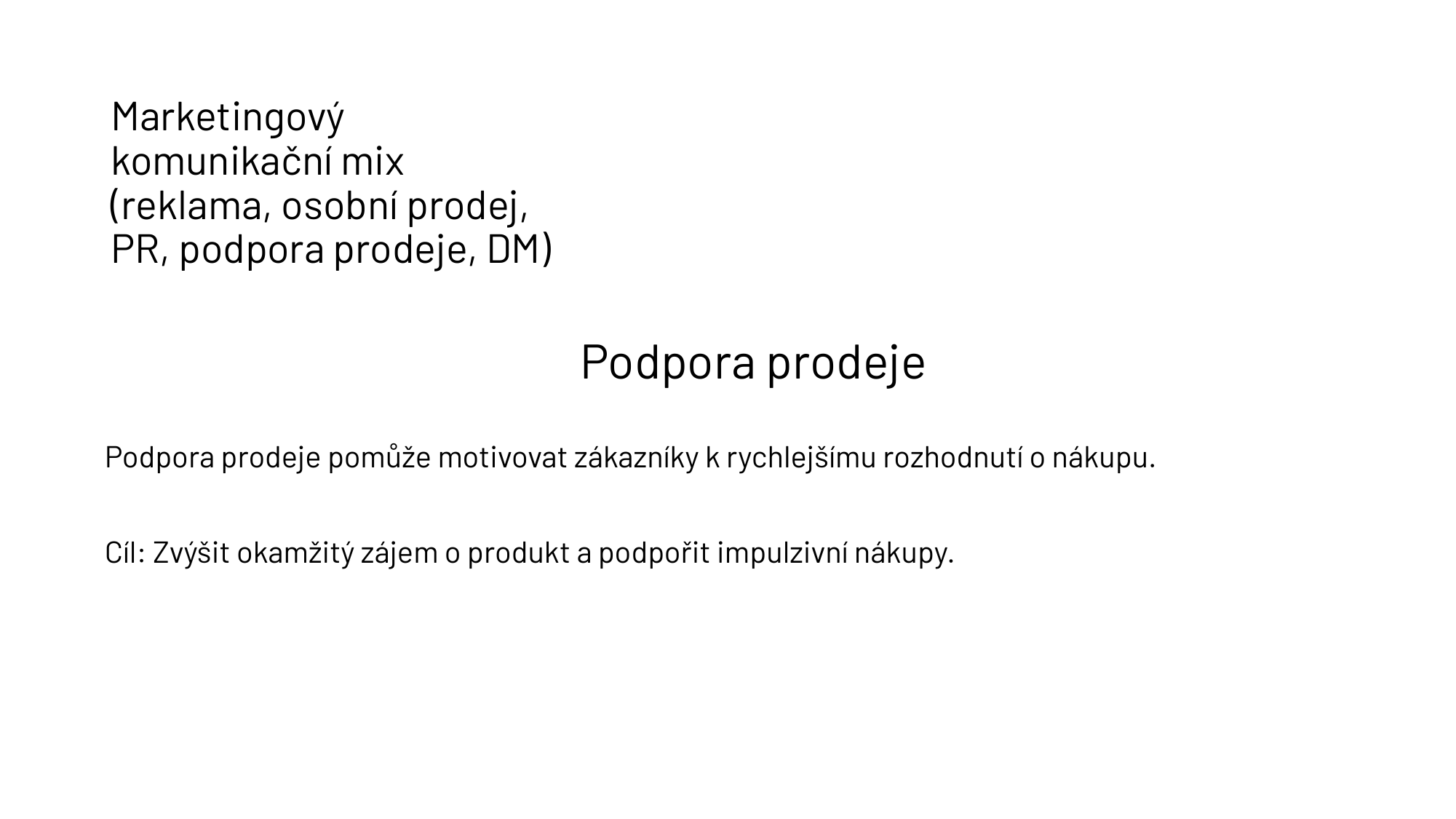

# Marketingový komunikační mix (reklama, osobní prodej, PR, podpora prodeje, DM)
Podpora prodeje
Podpora prodeje pomůže motivovat zákazníky k rychlejšímu rozhodnutí o nákupu.

Cíl: Zvýšit okamžitý zájem o produkt a podpořit impulzivní nákupy.